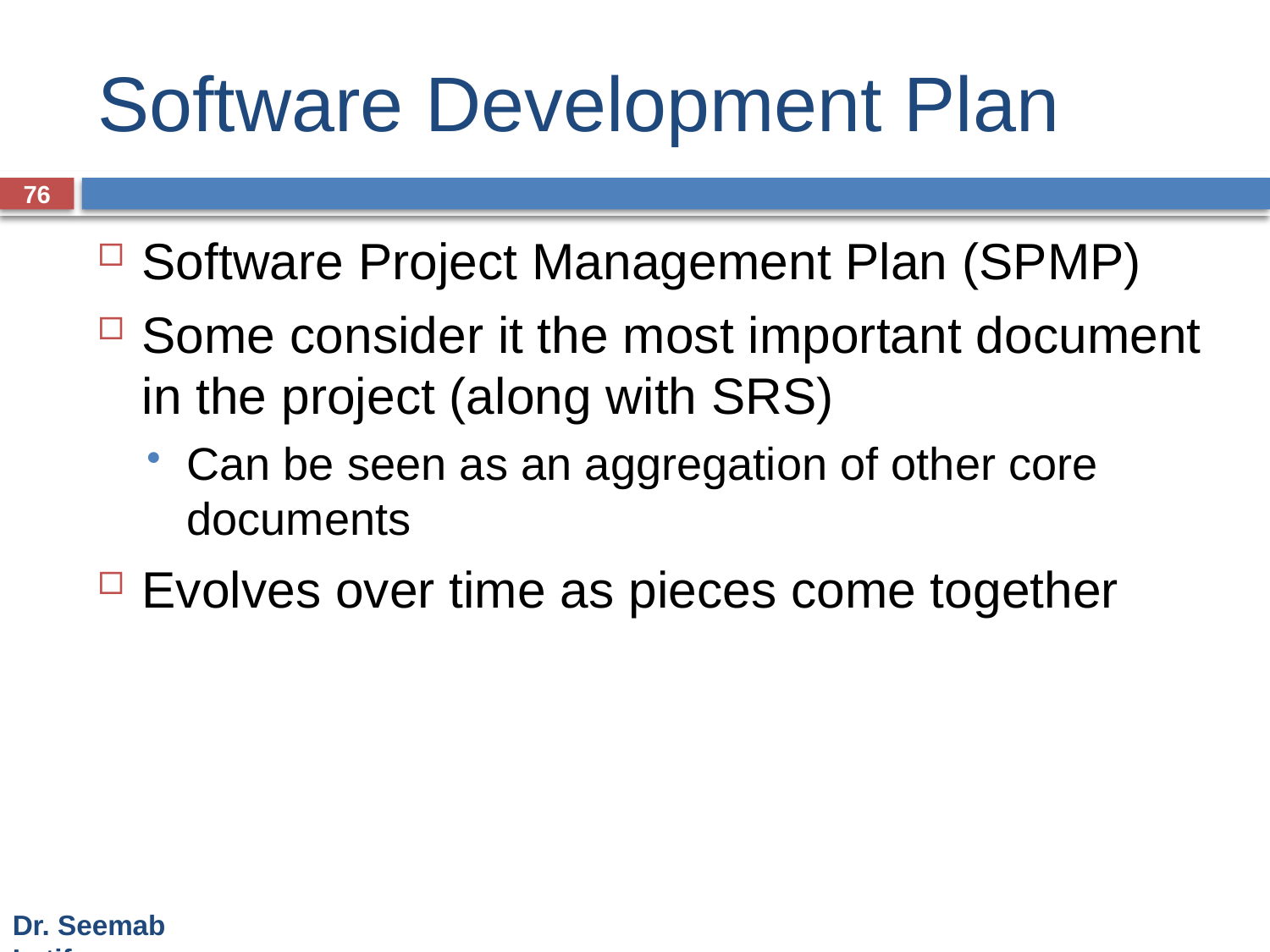

# Software Development Plan
76
Software Project Management Plan (SPMP)
Some consider it the most important document in the project (along with SRS)
Can be seen as an aggregation of other core documents
Evolves over time as pieces come together